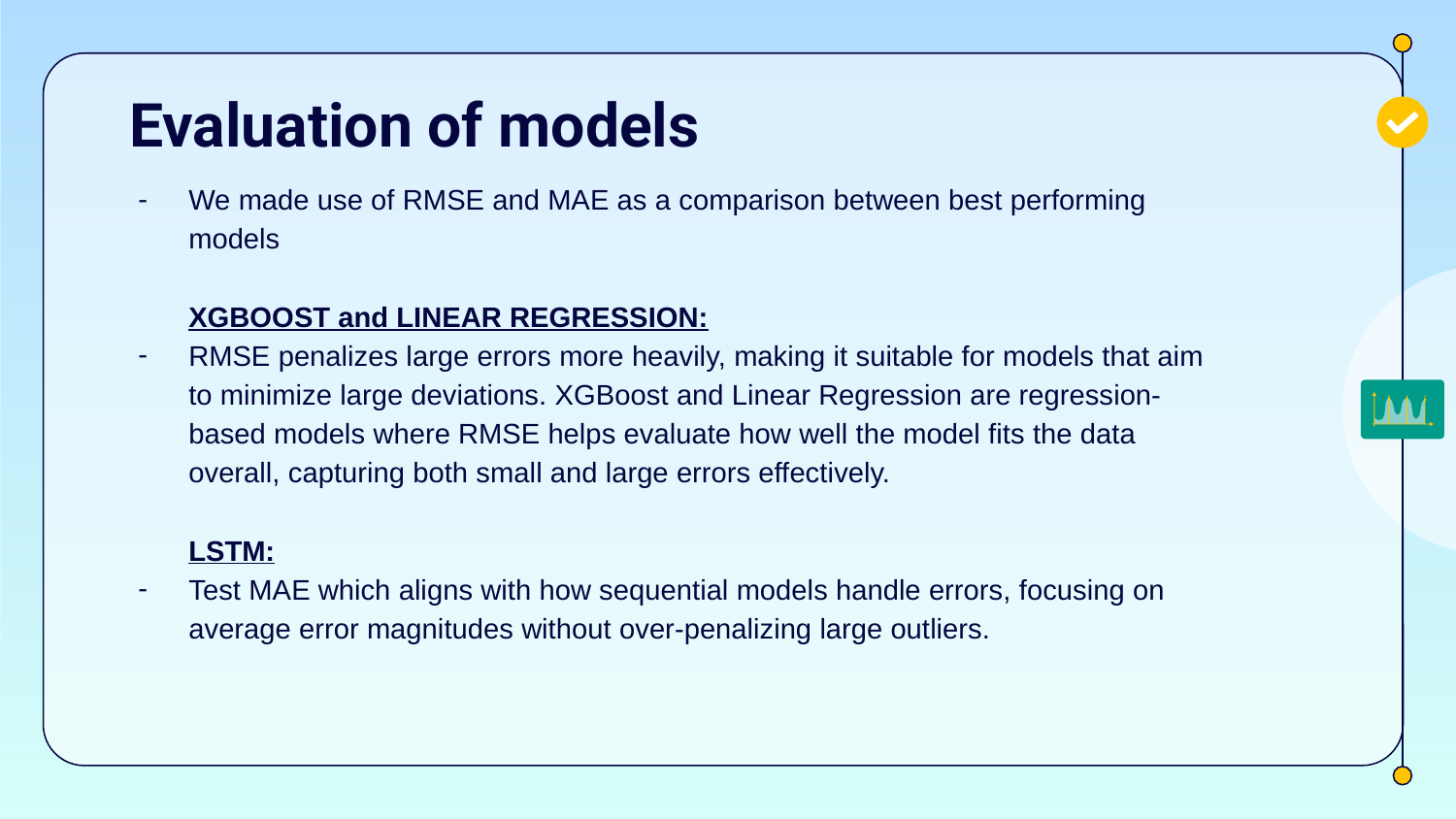

# Evaluation of models
We made use of RMSE and MAE as a comparison between best performing models

XGBOOST and LINEAR REGRESSION:
RMSE penalizes large errors more heavily, making it suitable for models that aim to minimize large deviations. XGBoost and Linear Regression are regression-based models where RMSE helps evaluate how well the model fits the data overall, capturing both small and large errors effectively.

LSTM:
Test MAE which aligns with how sequential models handle errors, focusing on average error magnitudes without over-penalizing large outliers.